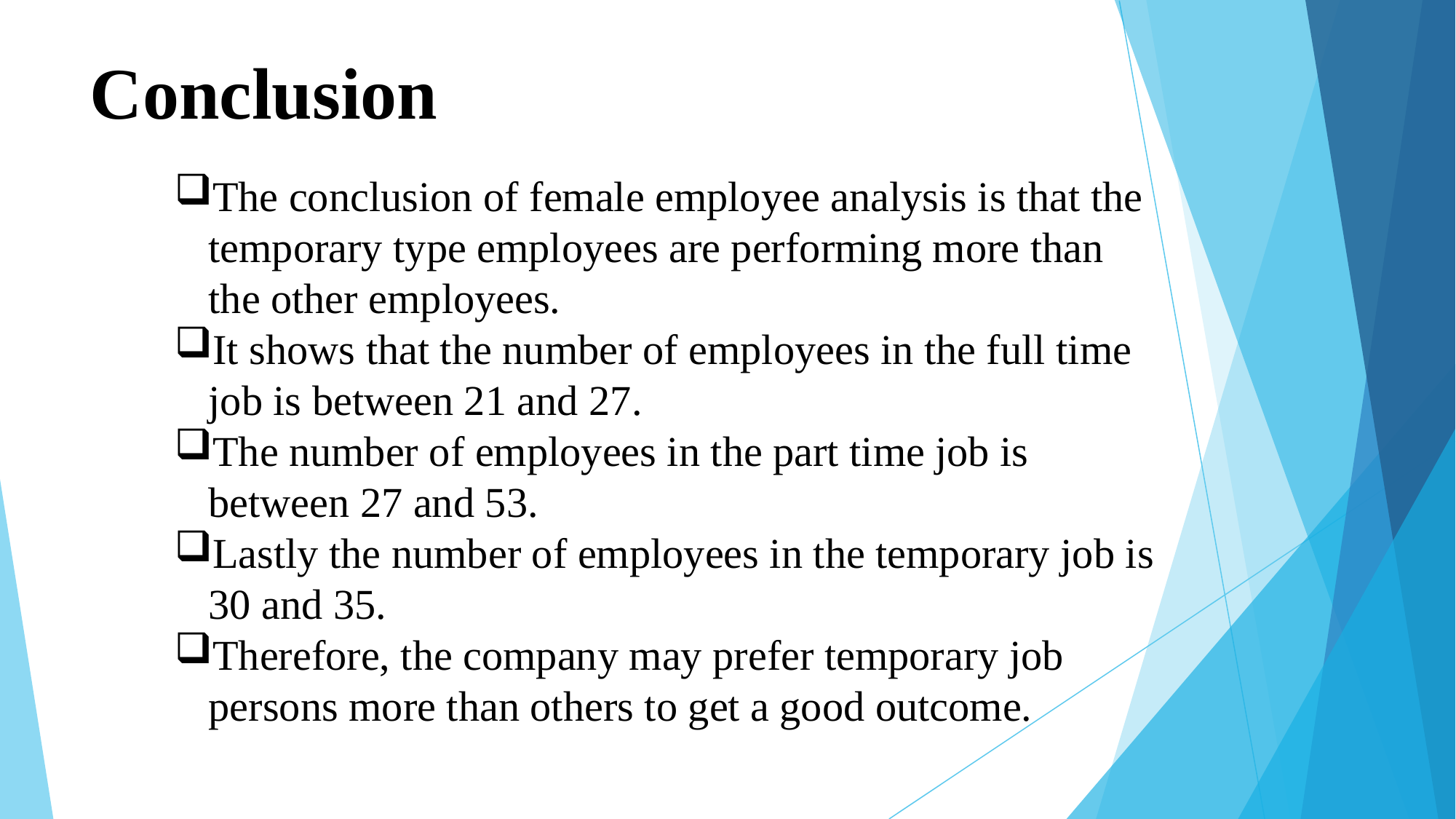

# Conclusion
The conclusion of female employee analysis is that the temporary type employees are performing more than the other employees.
It shows that the number of employees in the full time job is between 21 and 27.
The number of employees in the part time job is between 27 and 53.
Lastly the number of employees in the temporary job is 30 and 35.
Therefore, the company may prefer temporary job persons more than others to get a good outcome.